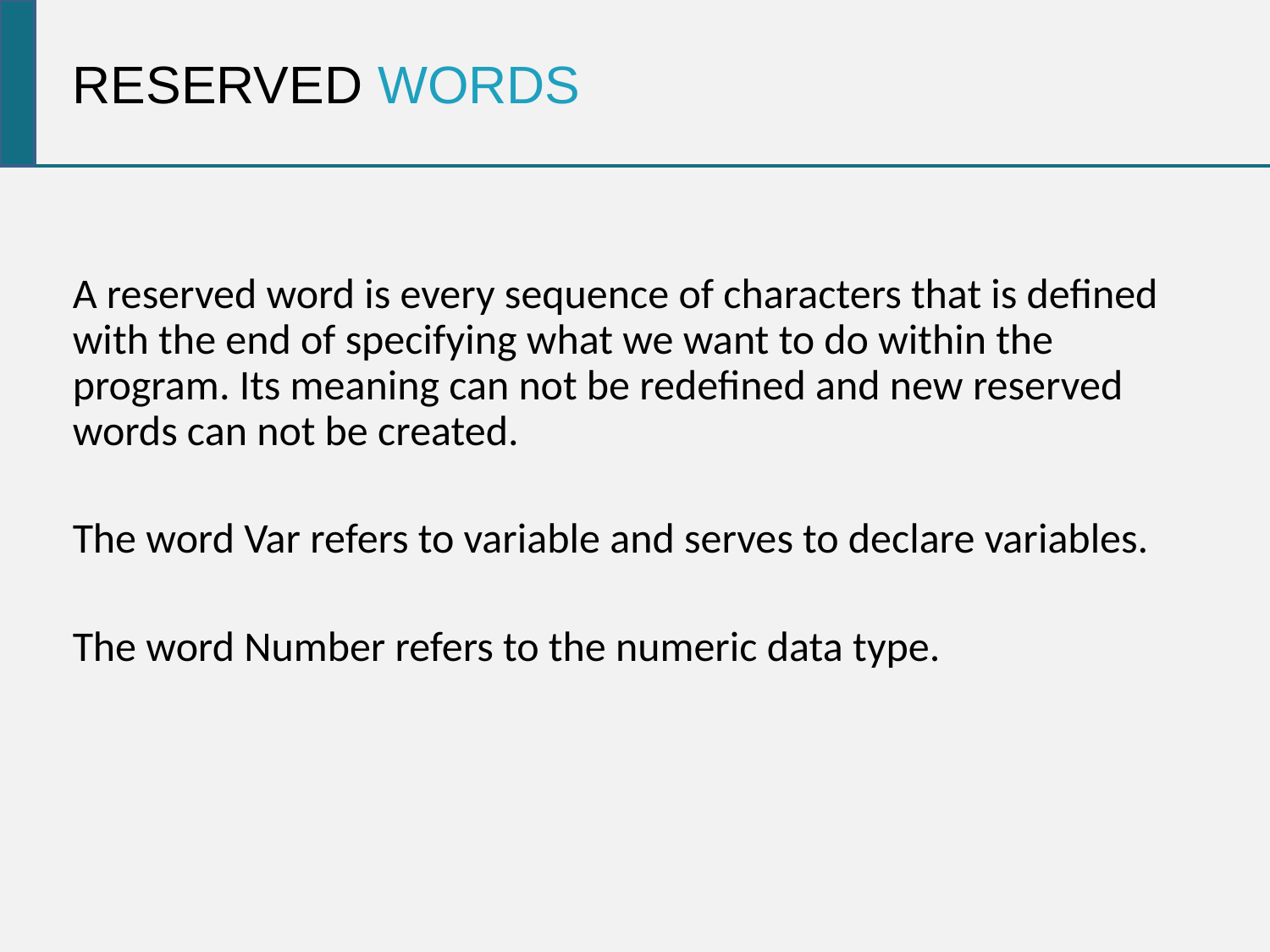

Reserved words

A reserved word is every sequence of characters that is defined with the end of specifying what we want to do within the program. Its meaning can not be redefined and new reserved words can not be created.

The word Var refers to variable and serves to declare variables.

The word Number refers to the numeric data type.